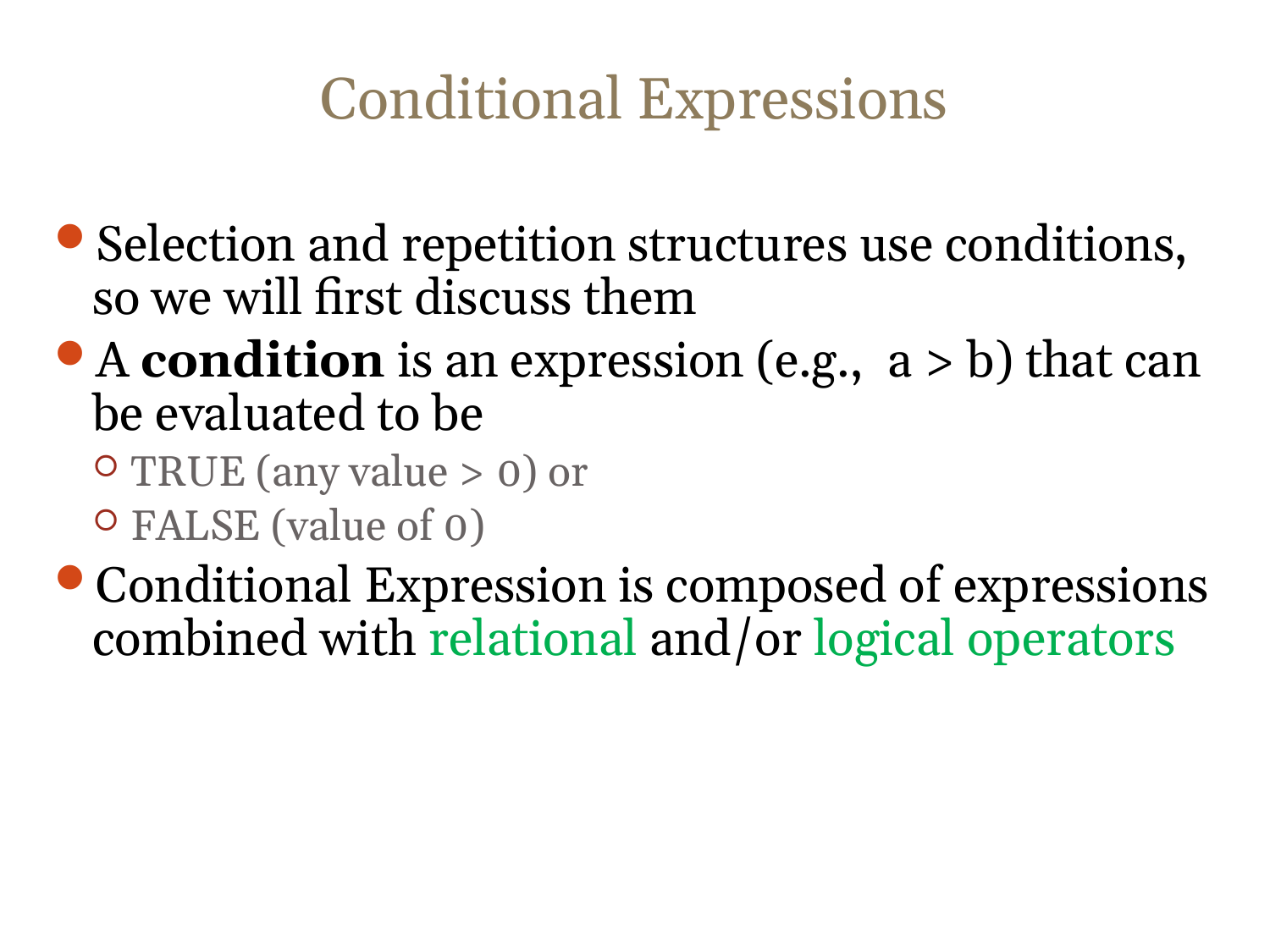

# Conditional Expressions
Selection and repetition structures use conditions, so we will first discuss them
A condition is an expression (e.g.,  a > b) that can be evaluated to be
TRUE (any value > 0) or
FALSE (value of 0)
Conditional Expression is composed of expressions combined with relational and/or logical operators